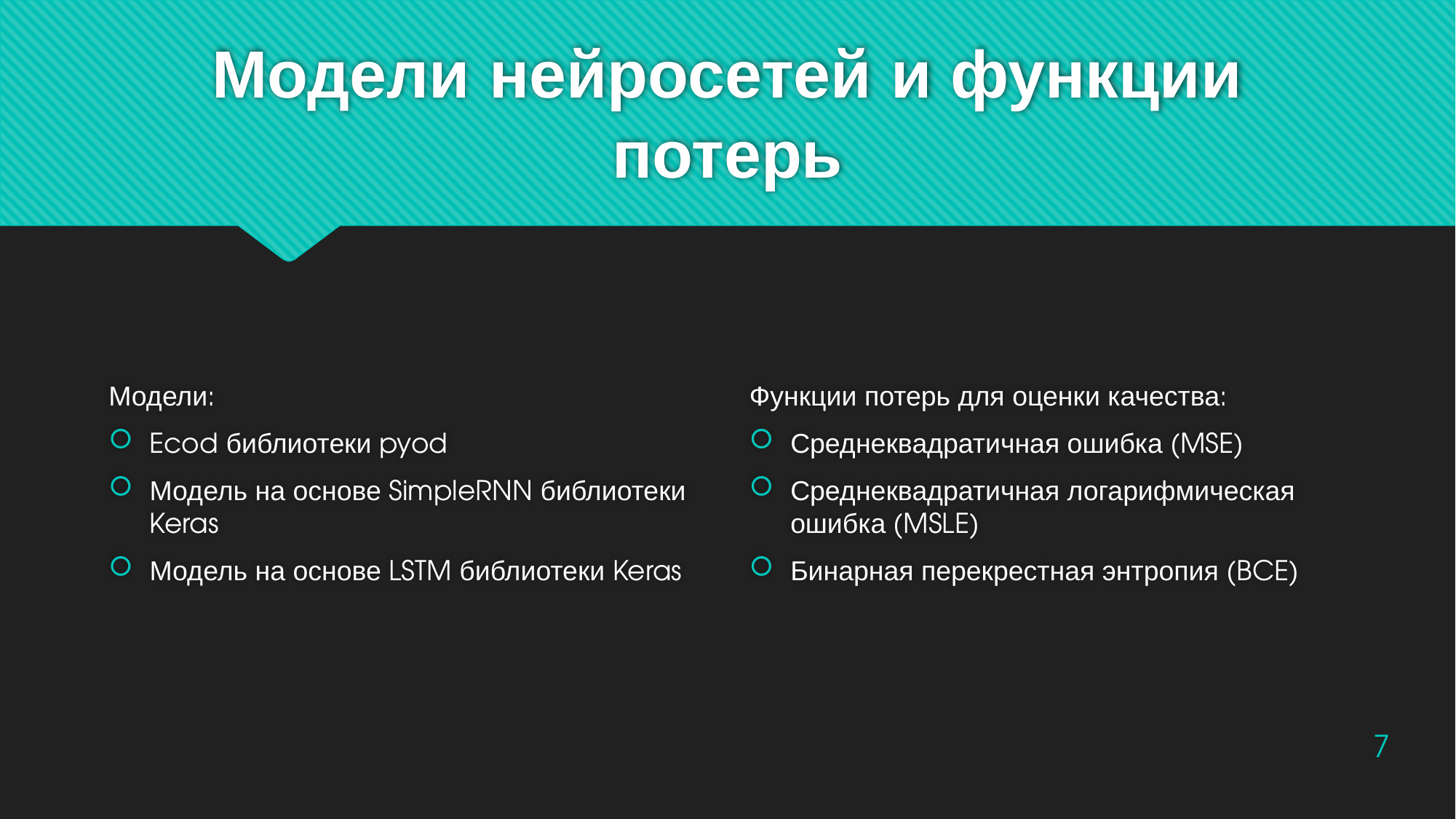

# Модели нейросетей и функции потерь
Модели:
Ecod библиотеки pyod
Модель на основе SimpleRNN библиотеки Keras
Модель на основе LSTM библиотеки Keras
Функции потерь для оценки качества:
Среднеквадратичная ошибка (MSE)
Среднеквадратичная логарифмическая ошибка (MSLE)
Бинарная перекрестная энтропия (BCE)
7